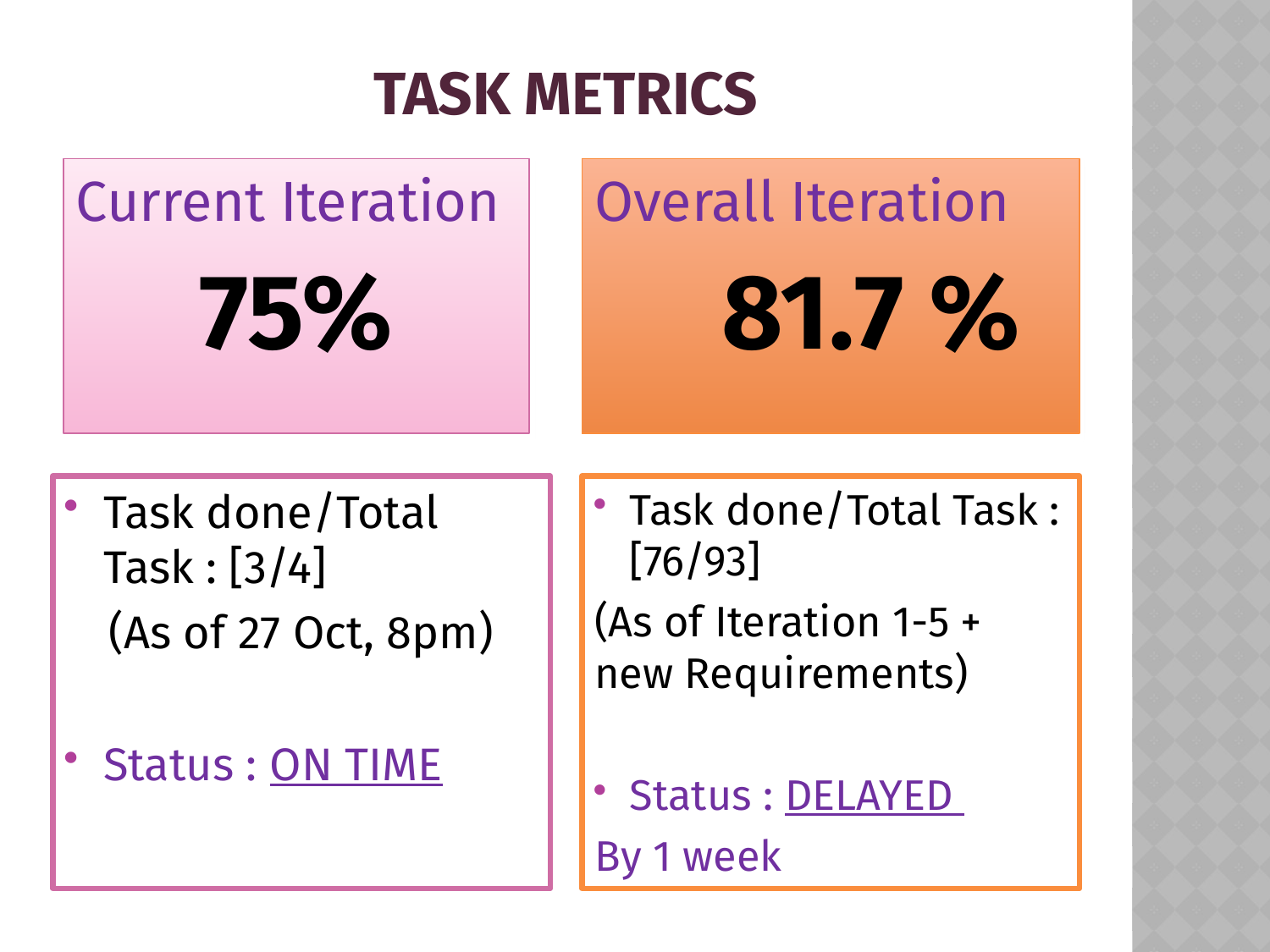

# Task Metrics
Current Iteration
75%

Overall Iteration
	81.7 %

Task done/Total Task : [3/4]
(As of 27 Oct, 8pm)

Status : ON TIME

Task done/Total Task : [76/93]
(As of Iteration 1-5 + new Requirements)

Status : DELAYED
By 1 week